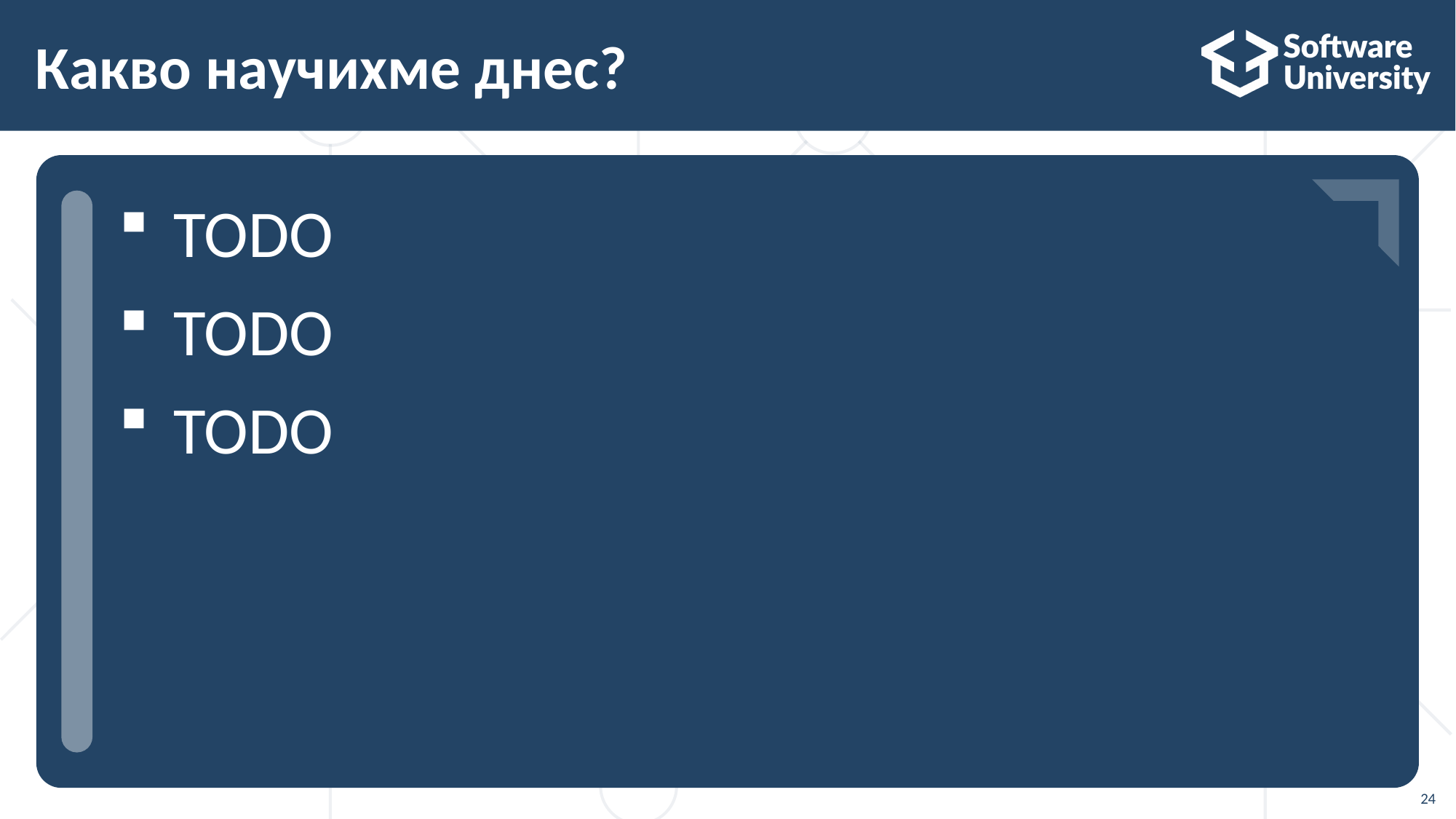

# Какво научихме днес?
…
…
…

TODO
TODO
TODO

24